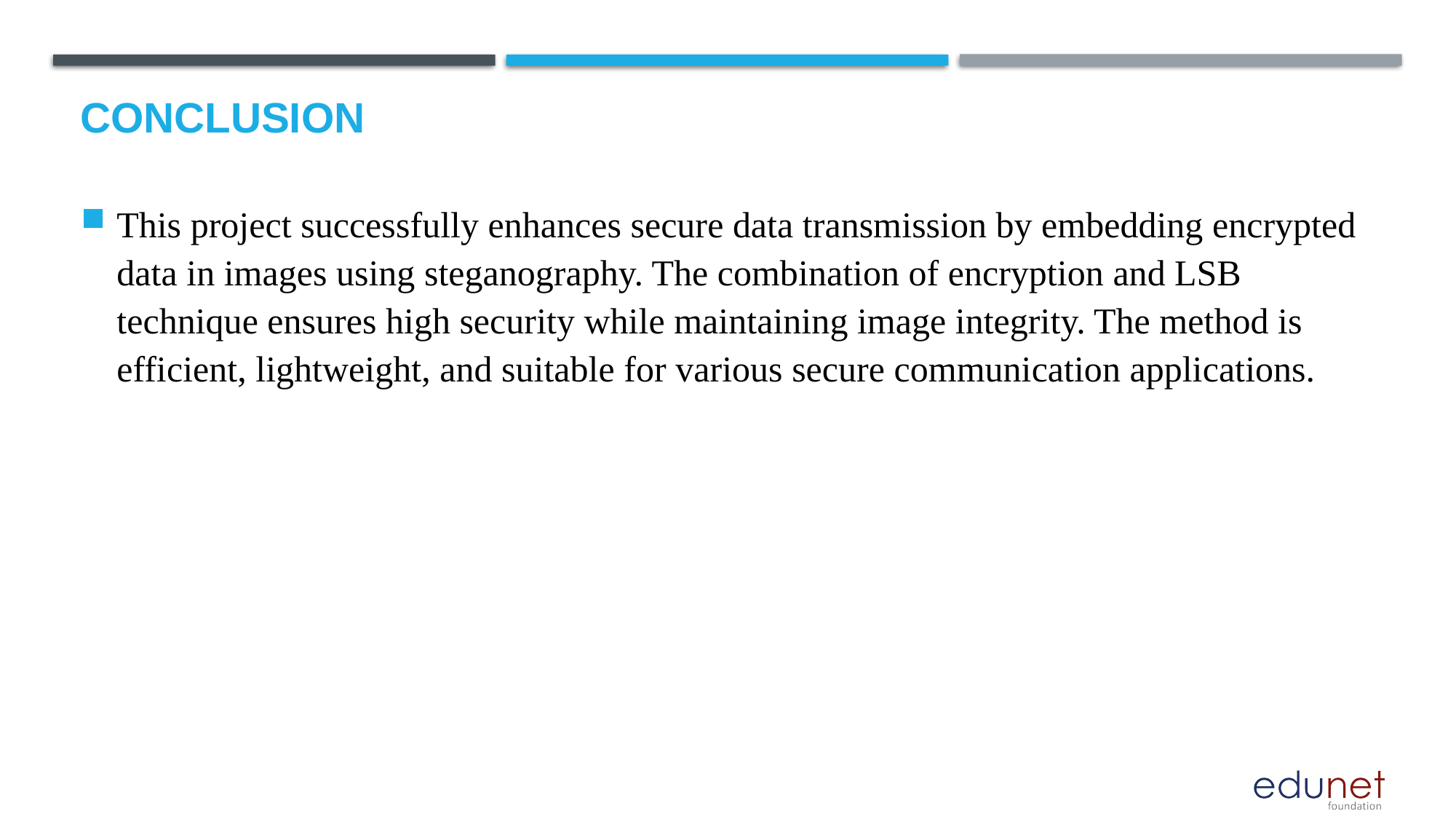

# Conclusion
This project successfully enhances secure data transmission by embedding encrypted data in images using steganography. The combination of encryption and LSB technique ensures high security while maintaining image integrity. The method is efficient, lightweight, and suitable for various secure communication applications.